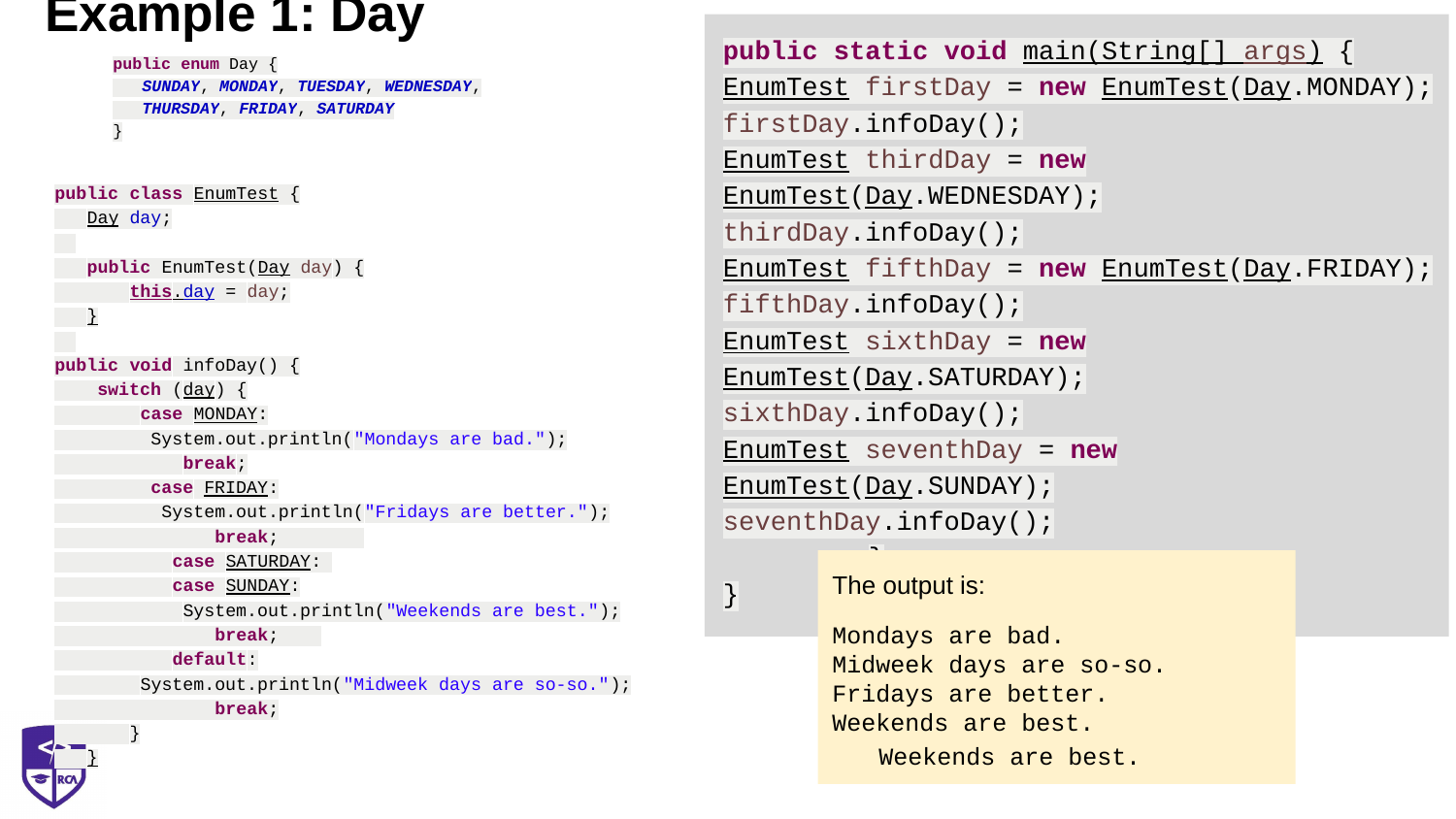

# Example 1: Day
public static void main(String[] args) {
EnumTest firstDay = new EnumTest(Day.MONDAY);
firstDay.infoDay();
EnumTest thirdDay = new EnumTest(Day.WEDNESDAY);
thirdDay.infoDay();
EnumTest fifthDay = new EnumTest(Day.FRIDAY);
fifthDay.infoDay();
EnumTest sixthDay = new EnumTest(Day.SATURDAY);
sixthDay.infoDay();
EnumTest seventhDay = new EnumTest(Day.SUNDAY);
seventhDay.infoDay();
	}
}

public enum Day {
   SUNDAY, MONDAY, TUESDAY, WEDNESDAY,
   THURSDAY, FRIDAY, SATURDAY
}
public class EnumTest {
   Day day;

   public EnumTest(Day day) {
       this.day = day;
   }

public void infoDay() {
    switch (day) {
        case MONDAY:
         System.out.println("Mondays are bad.");
            break;
         case FRIDAY:
          System.out.println("Fridays are better.");
               break;
           case SATURDAY:
           case SUNDAY:
            System.out.println("Weekends are best.");
               break;
           default:
        System.out.println("Midweek days are so-so.");
               break;
       }
   }

The output is:
Mondays are bad.
Midweek days are so-so.
Fridays are better.
Weekends are best.
Weekends are best.